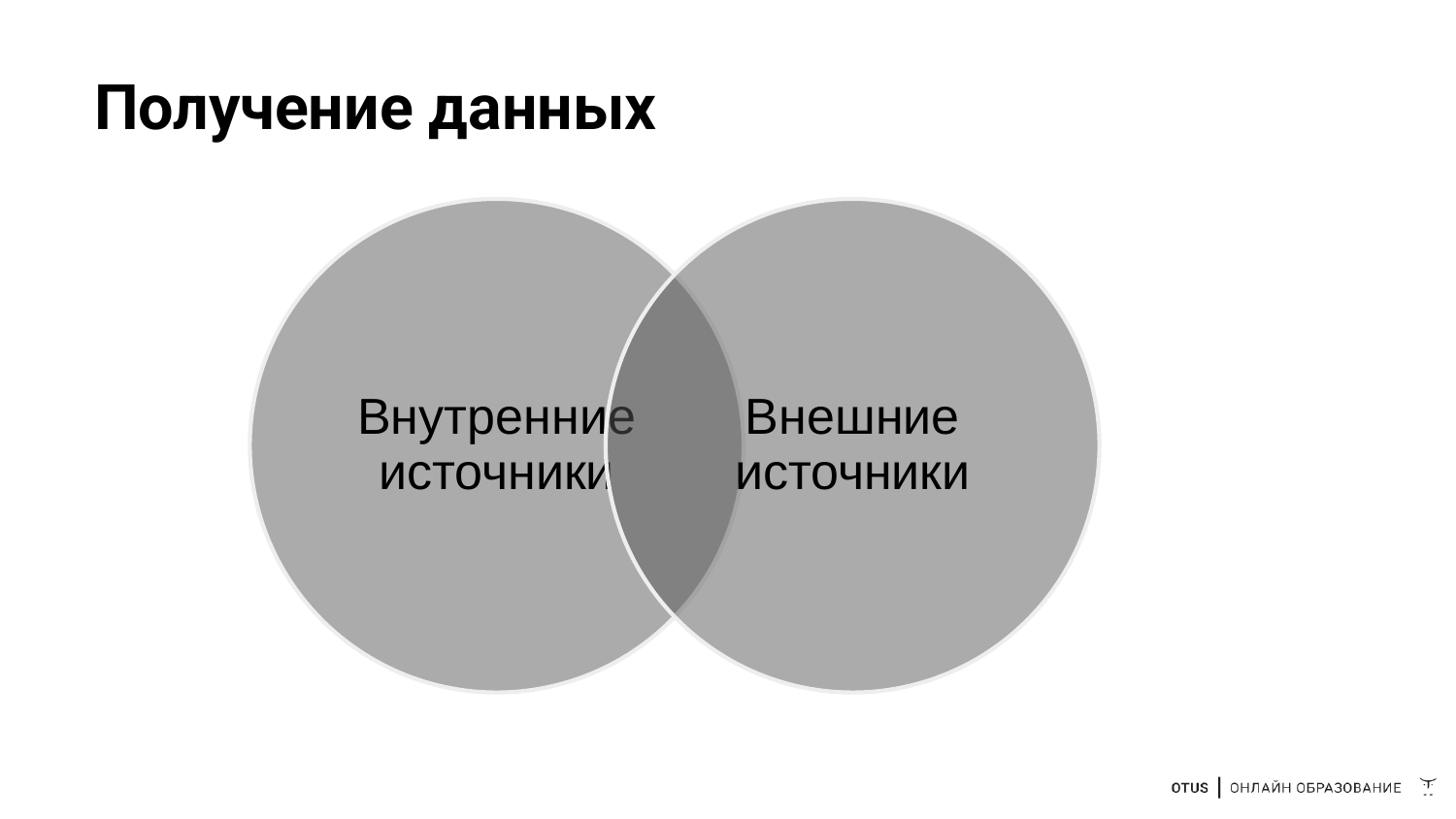

# Получение данных
Внутренние источники
Внешние источники